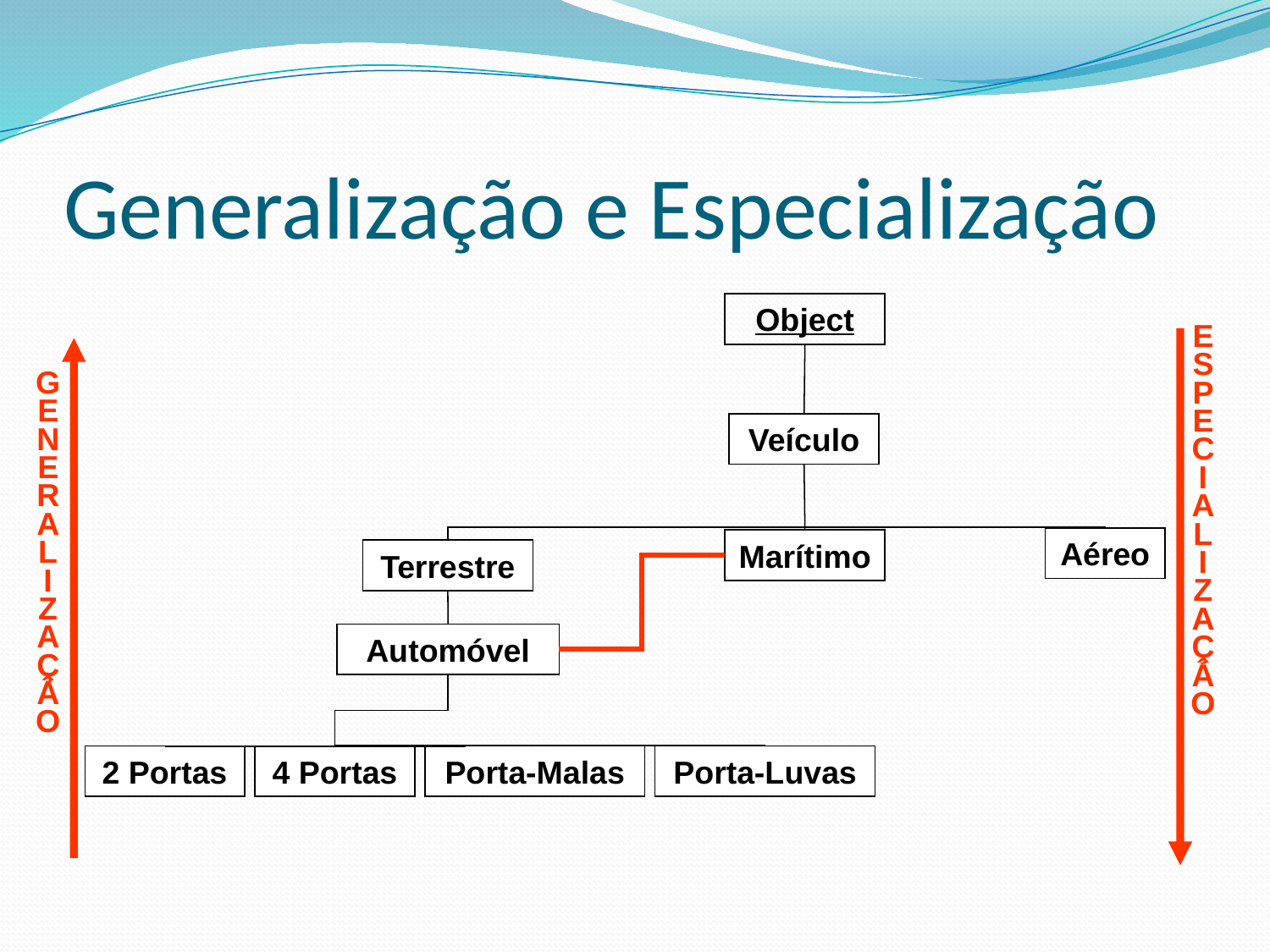

Generalização e Especialização
Object

E
S
P
E
C
I
A
L
I
Z
A
Ç
Â
O

G
E
N
E
R
A
L
I
Z
A
Ç
Â
O

Veículo
Aéreo
Marítimo
Terrestre
Automóvel
2 Portas
4 Portas
Porta-Malas
Porta-Luvas